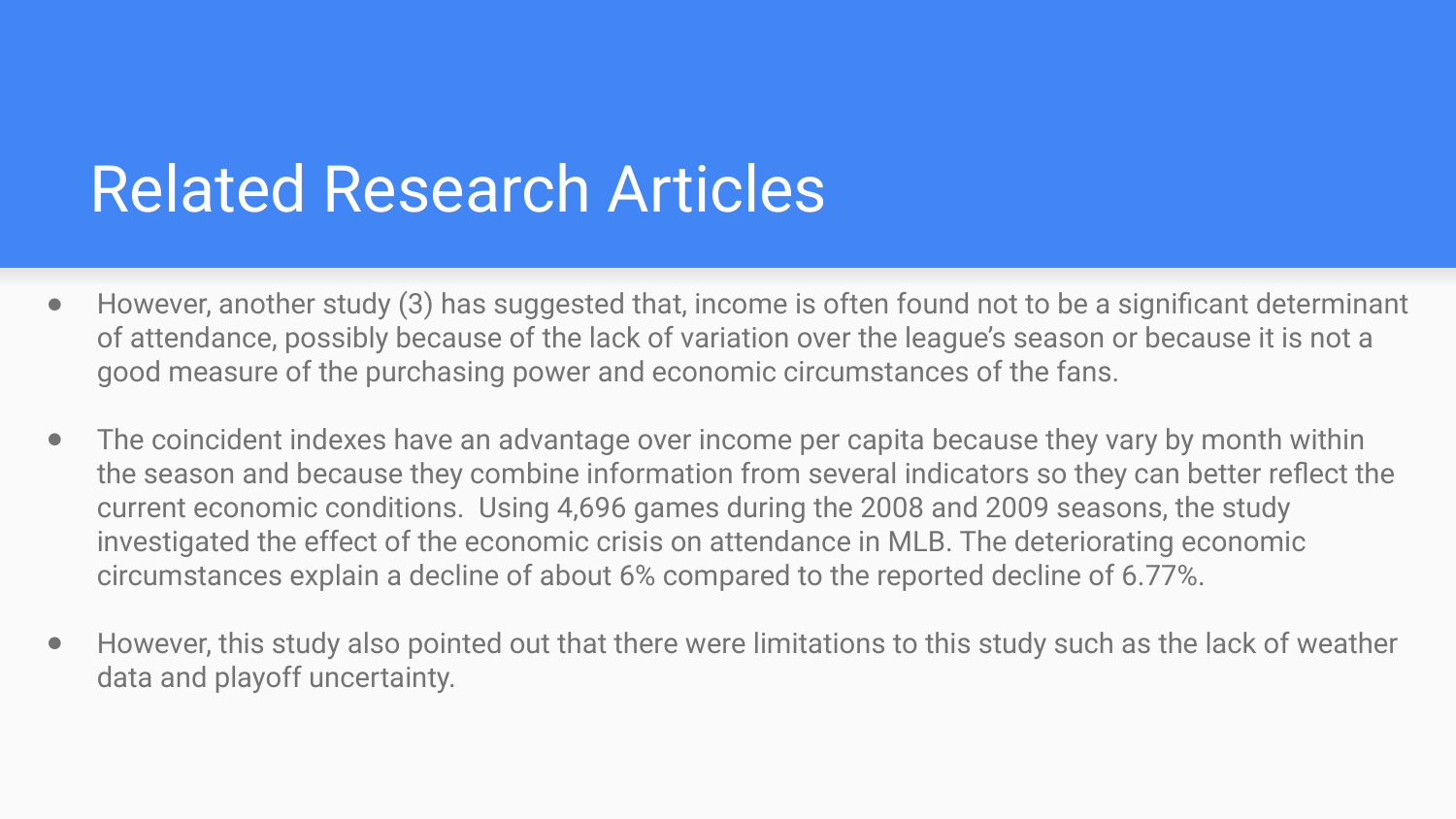

# Related Research Articles
However, another study (3) has suggested that, income is often found not to be a significant determinant of attendance, possibly because of the lack of variation over the league’s season or because it is not a good measure of the purchasing power and economic circumstances of the fans.

The coincident indexes have an advantage over income per capita because they vary by month within the season and because they combine information from several indicators so they can better reflect the current economic conditions.  Using 4,696 games during the 2008 and 2009 seasons, the study investigated the effect of the economic crisis on attendance in MLB. The deteriorating economic circumstances explain a decline of about 6% compared to the reported decline of 6.77%.

However, this study also pointed out that there were limitations to this study such as the lack of weather data and playoff uncertainty.